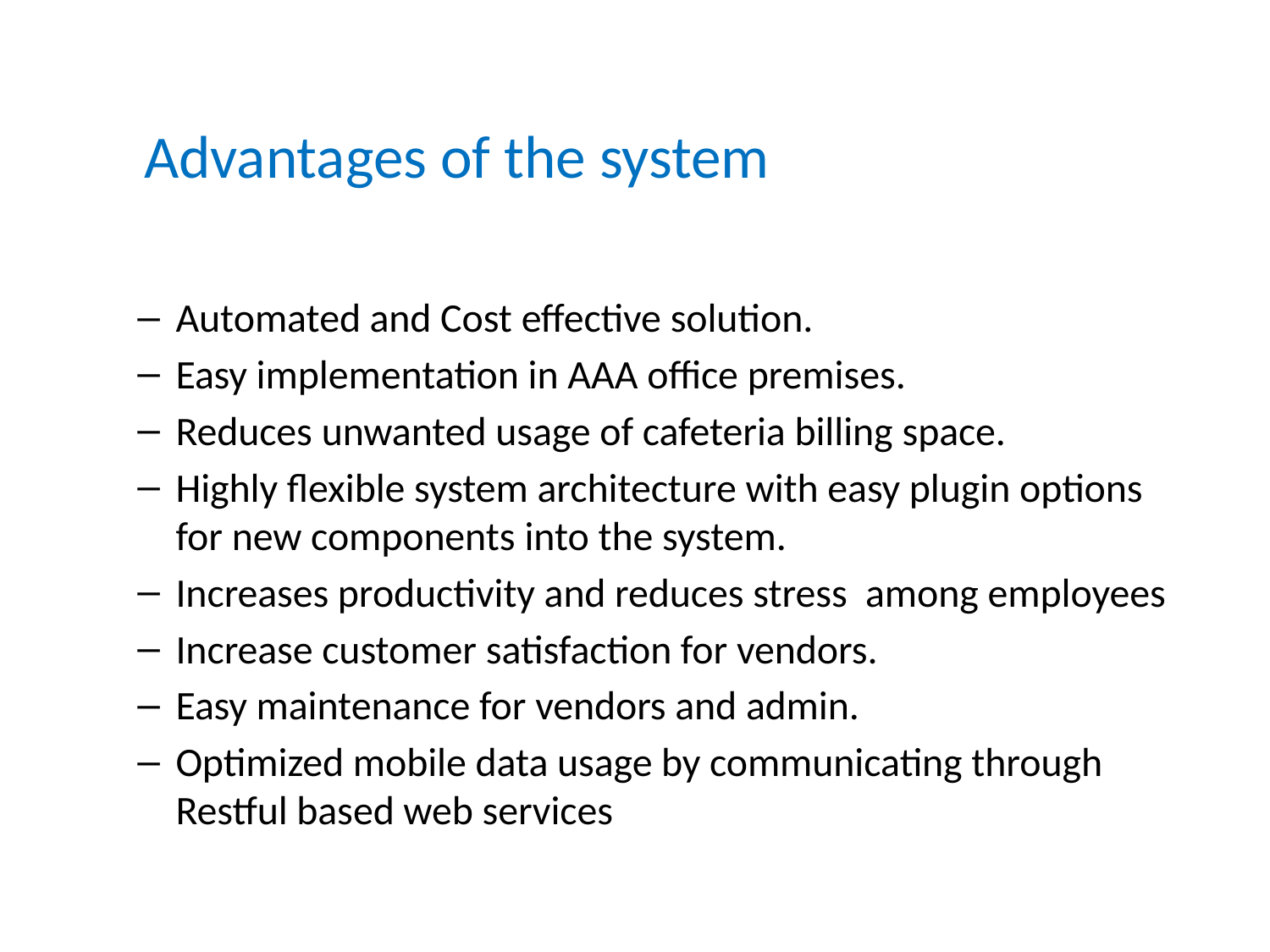

# Advantages of the system

Automated and Cost effective solution.
Easy implementation in AAA office premises.
Reduces unwanted usage of cafeteria billing space.
Highly flexible system architecture with easy plugin options for new components into the system.
Increases productivity and reduces stress  among employees
Increase customer satisfaction for vendors.
Easy maintenance for vendors and admin.
Optimized mobile data usage by communicating through  Restful based web services